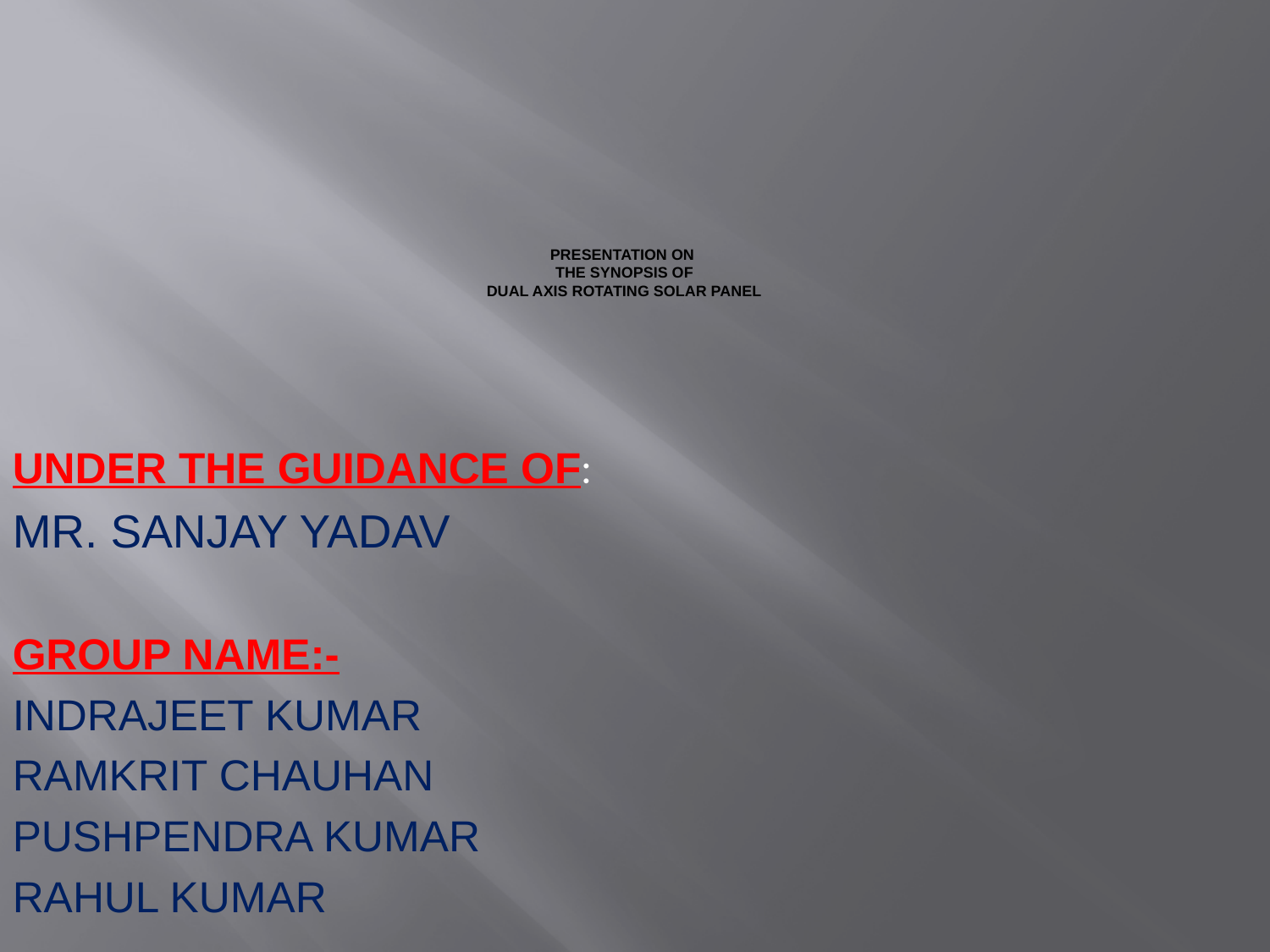

# PRESENTATION ON THE SYNOPSIS OF dual axis rotating solar panel
UNDER THE GUIDANCE OF:
MR. SANJAY YADAV

GROUP NAME:-
INDRAJEET KUMAR
RAMKRIT CHAUHAN
PUSHPENDRA KUMAR
RAHUL KUMAR